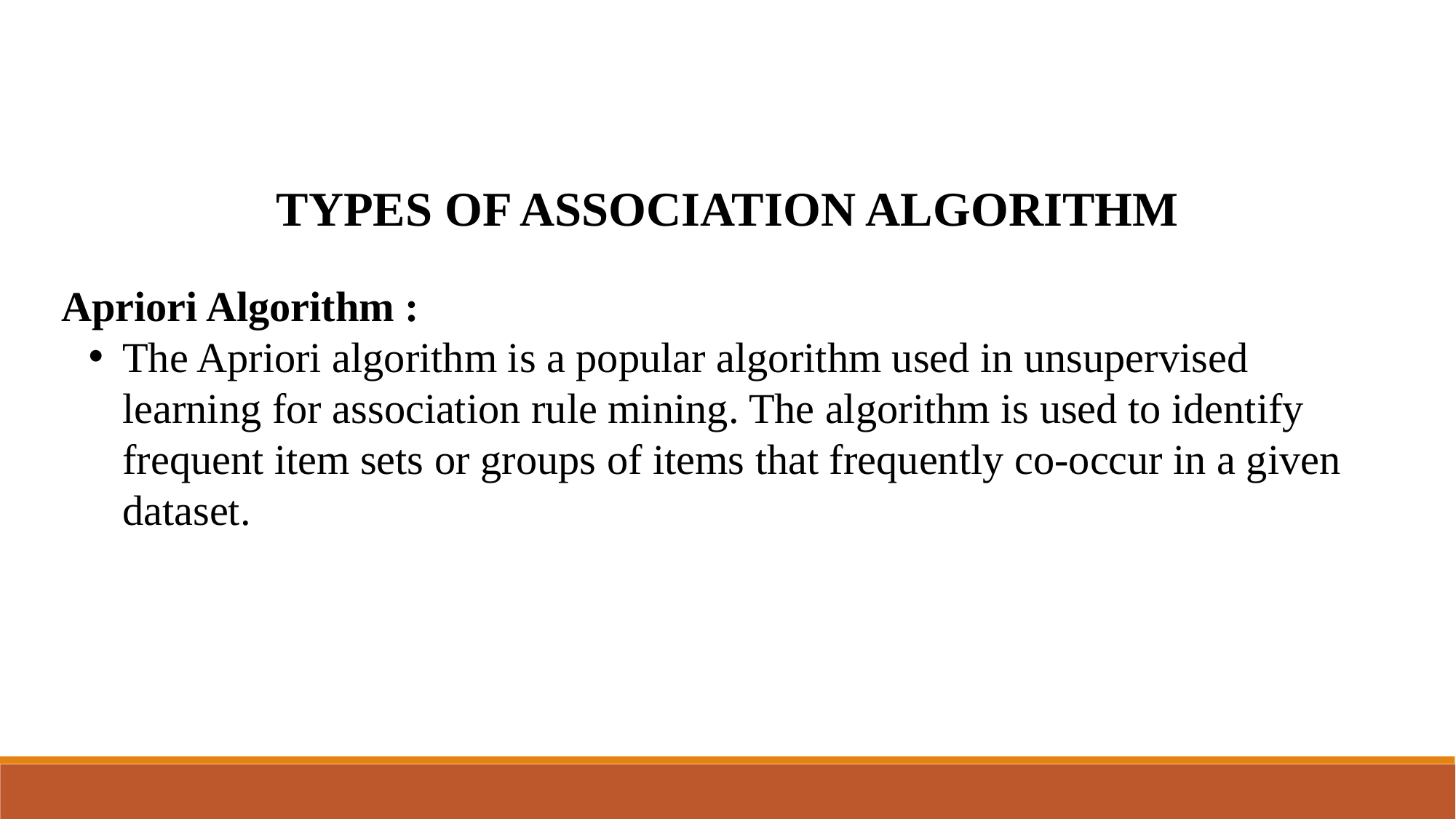

TYPES OF ASSOCIATION ALGORITHM

Apriori Algorithm :
The Apriori algorithm is a popular algorithm used in unsupervised learning for association rule mining. The algorithm is used to identify frequent item sets or groups of items that frequently co-occur in a given dataset.